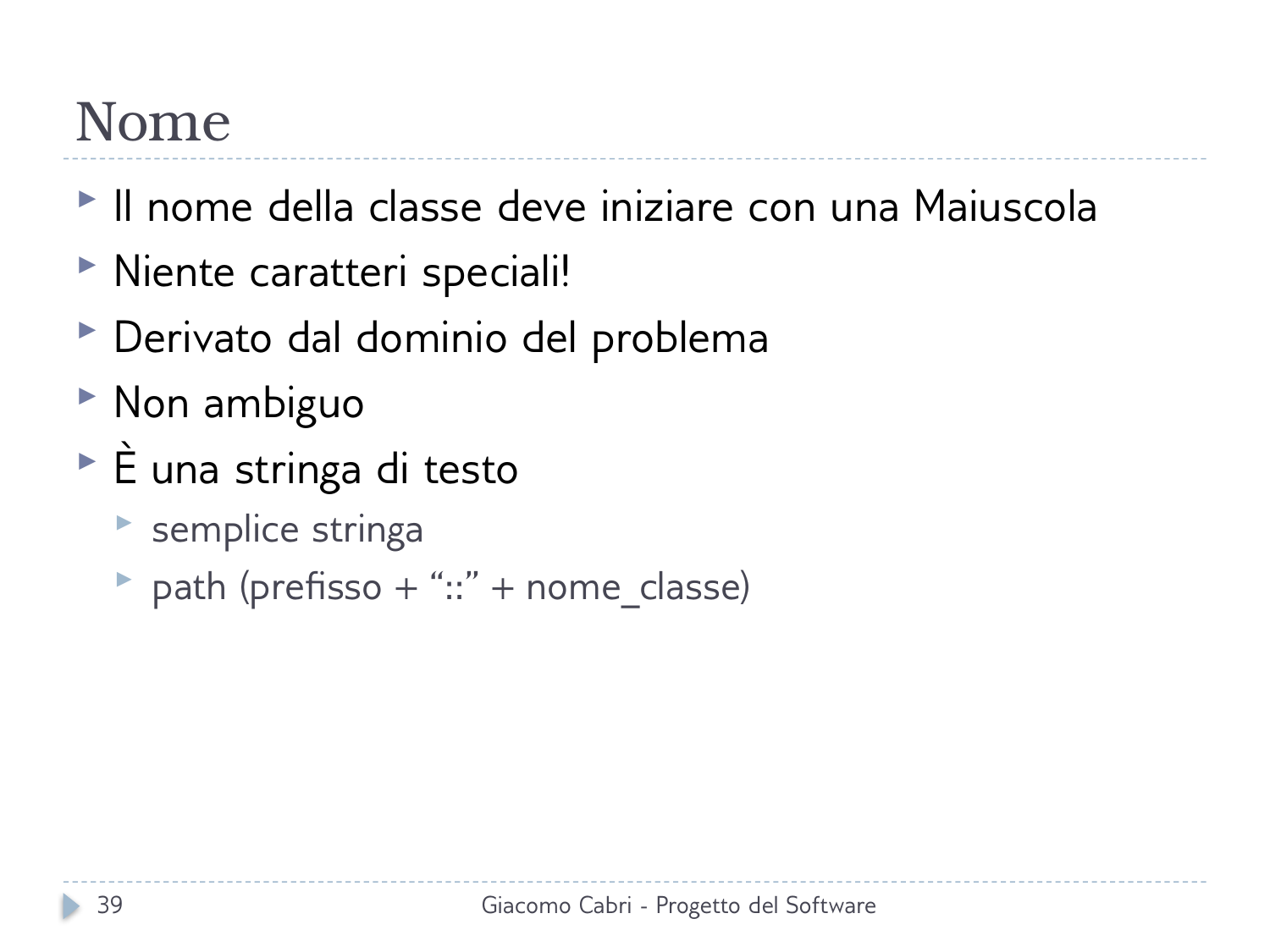

# Nome
Il nome della classe deve iniziare con una Maiuscola
Niente caratteri speciali!
Derivato dal dominio del problema
Non ambiguo
È una stringa di testo
semplice stringa
path (preﬁsso + “::” + nome_classe)
39
Giacomo Cabri - Progetto del Software